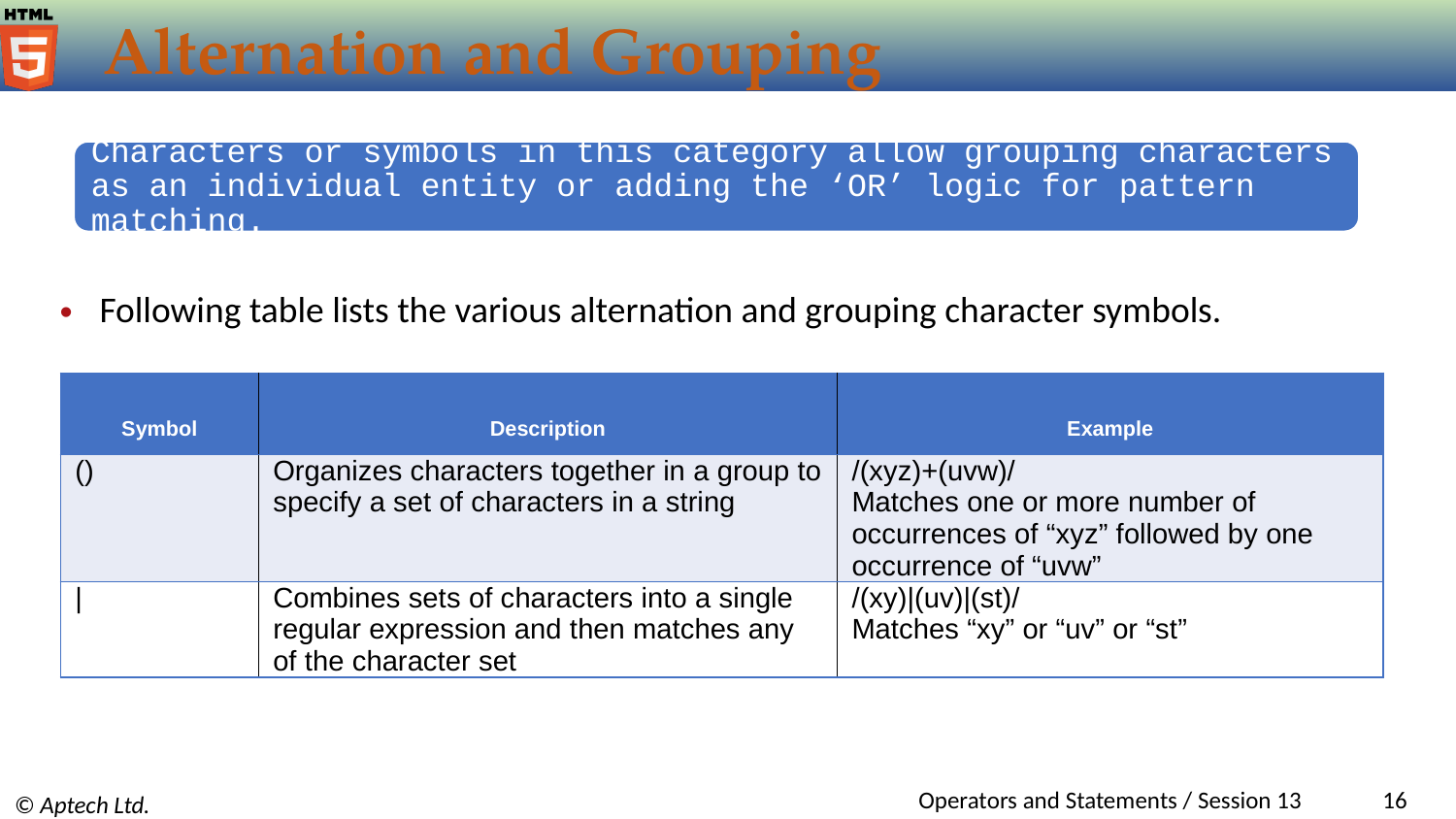

# Alternation and Grouping

Characters or symbols in this category allow grouping characters as an individual entity or adding the ‘OR’ logic for pattern matching.
Following table lists the various alternation and grouping character symbols.
| Symbol | Description | Example |
| --- | --- | --- |
| () | Organizes characters together in a group to specify a set of characters in a string | /(xyz)+(uvw)/ Matches one or more number of occurrences of “xyz” followed by one occurrence of “uvw” |
| | | Combines sets of characters into a single regular expression and then matches any of the character set | /(xy)|(uv)|(st)/ Matches “xy” or “uv” or “st” |
Operators and Statements / Session 13
16